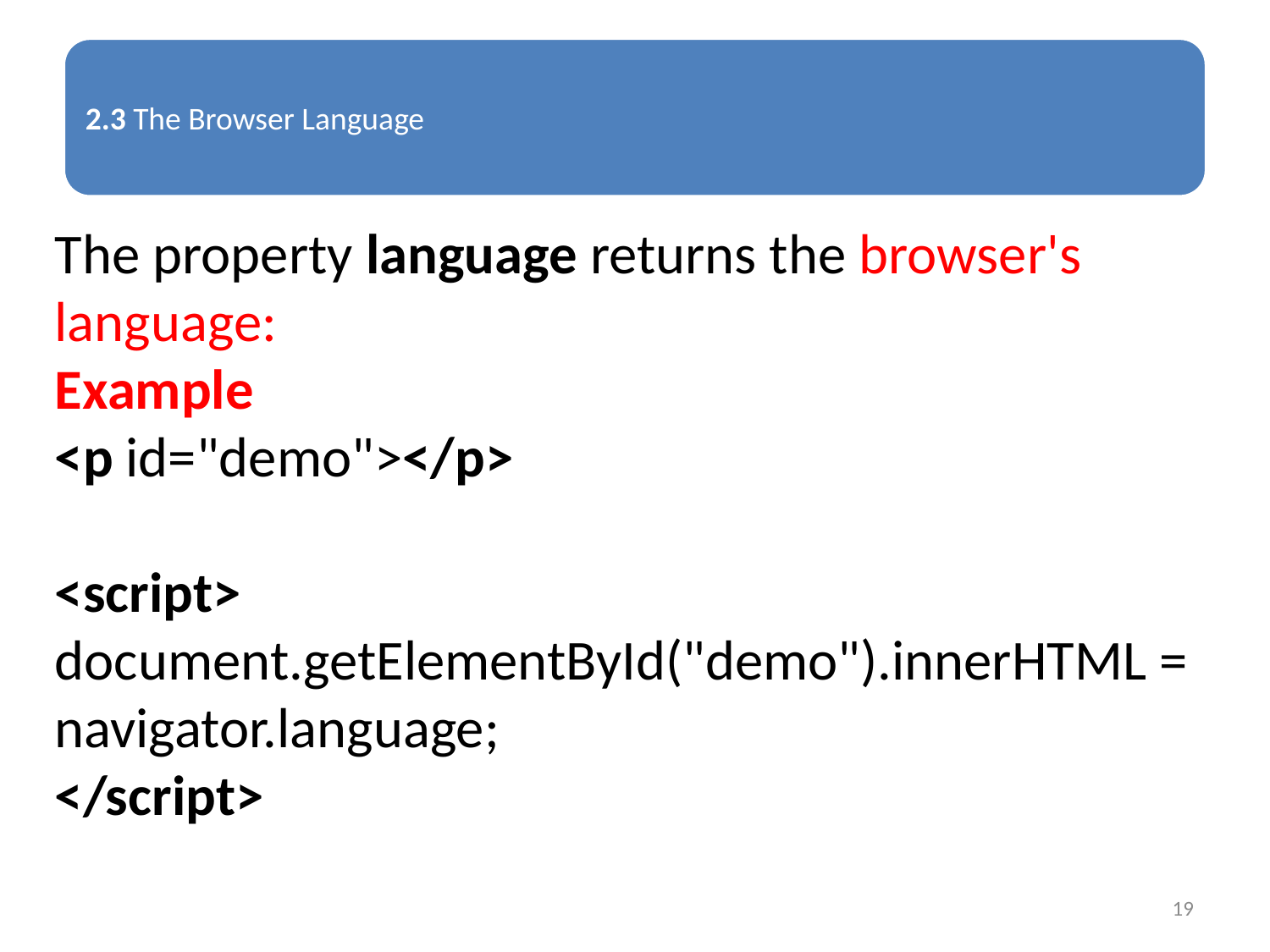

2.3 The Browser Language
The property language returns the browser's language:
Example
<p id="demo"></p>
<script>
document.getElementById("demo").innerHTML = navigator.language;
</script>

19